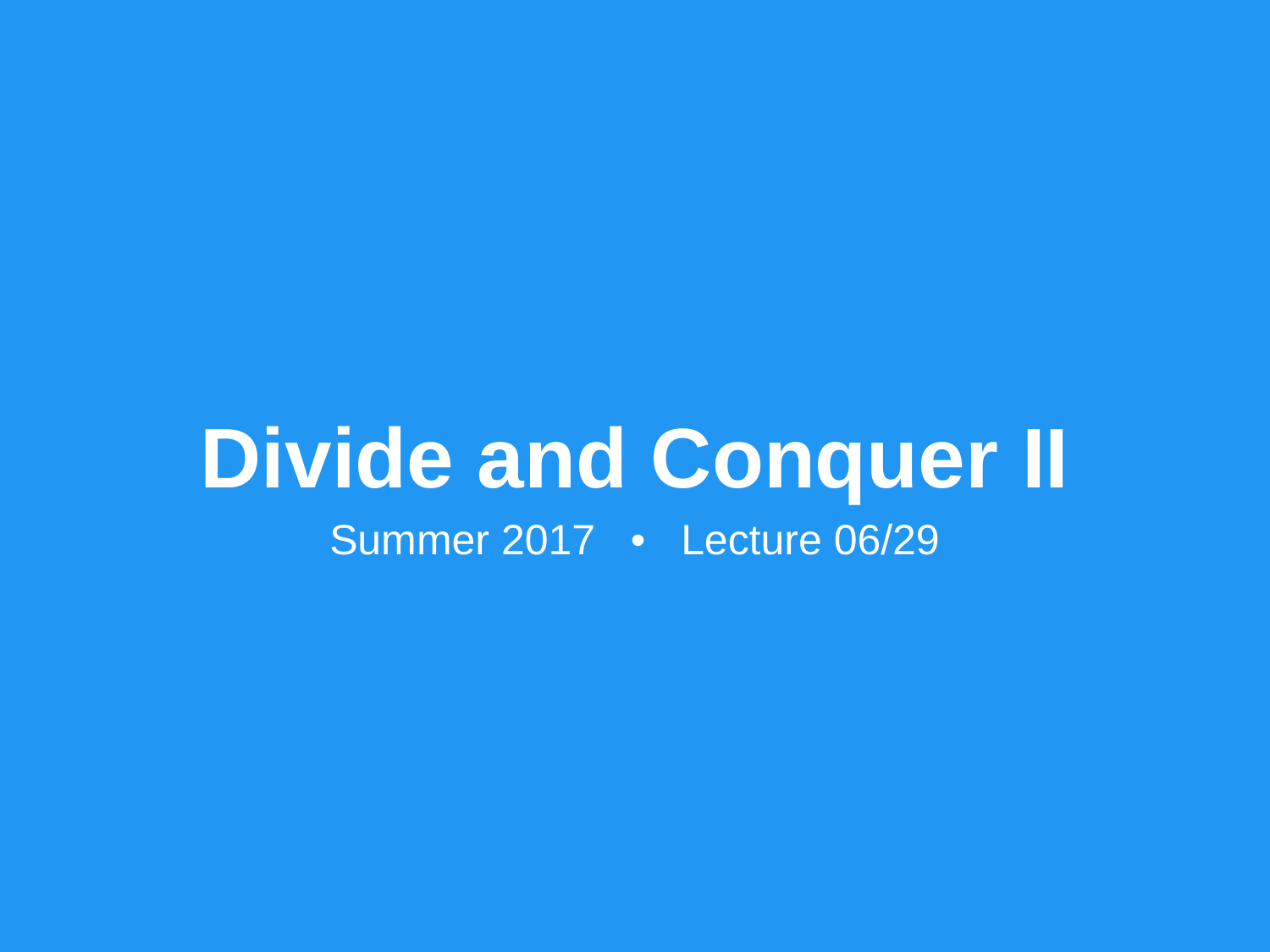

Divide and Conquer II
Summer 2017   •   Lecture 06/29